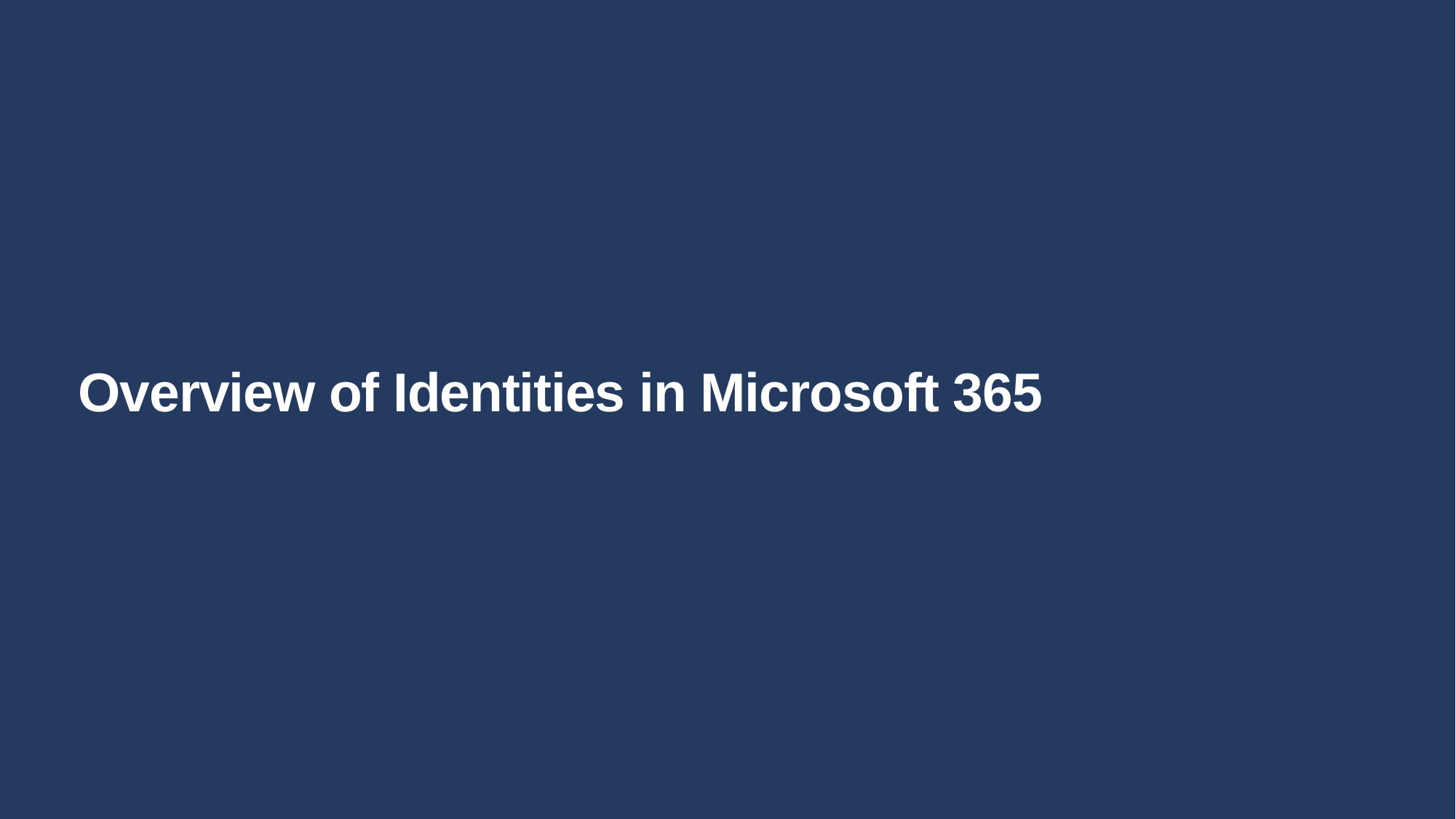

# Overview of Identities in Microsoft 365